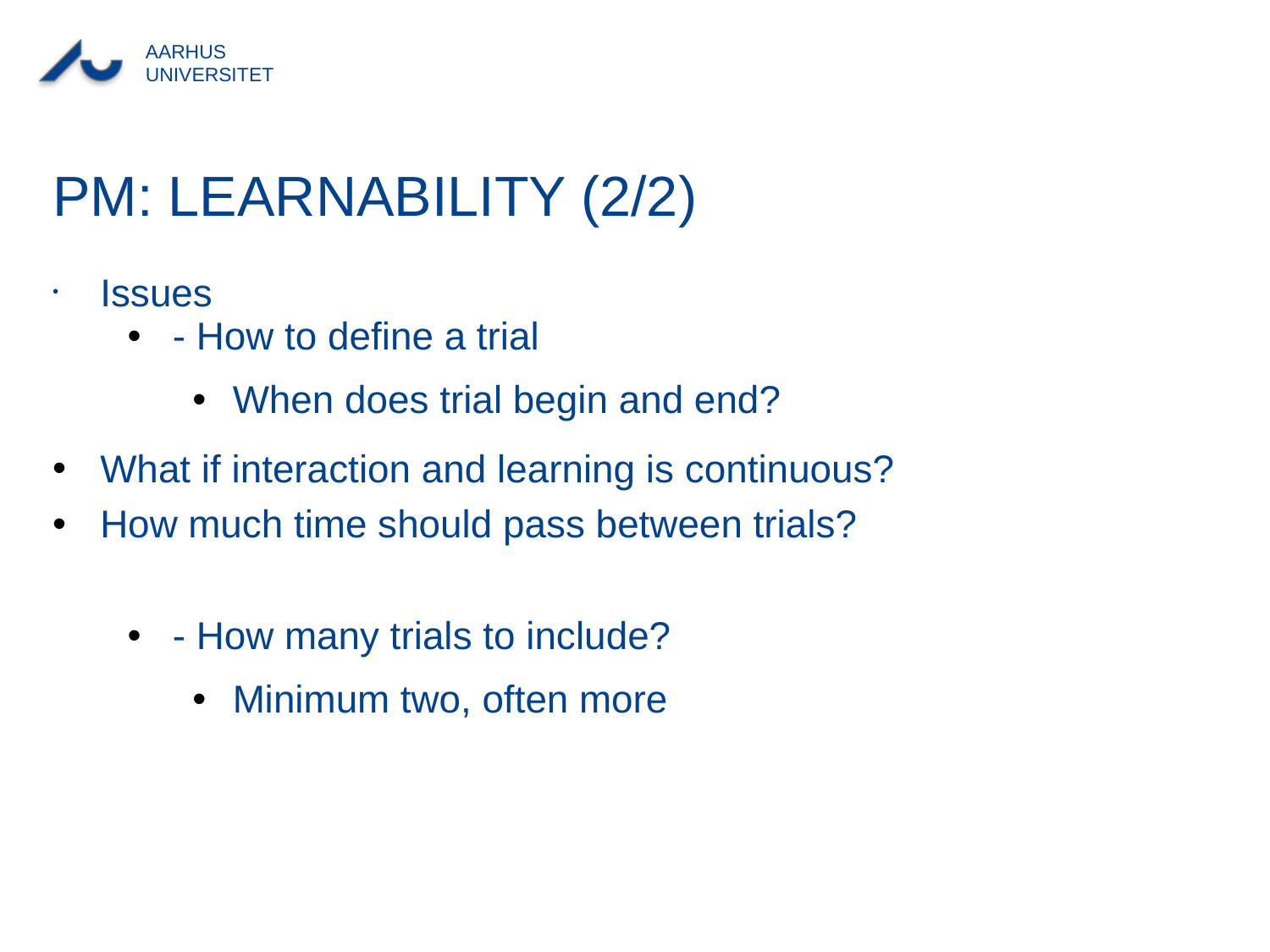

# PM: Learnability (2/2)
Issues
- How to define a trial
When does trial begin and end?
What if interaction and learning is continuous?
How much time should pass between trials?

- How many trials to include?
Minimum two, often more